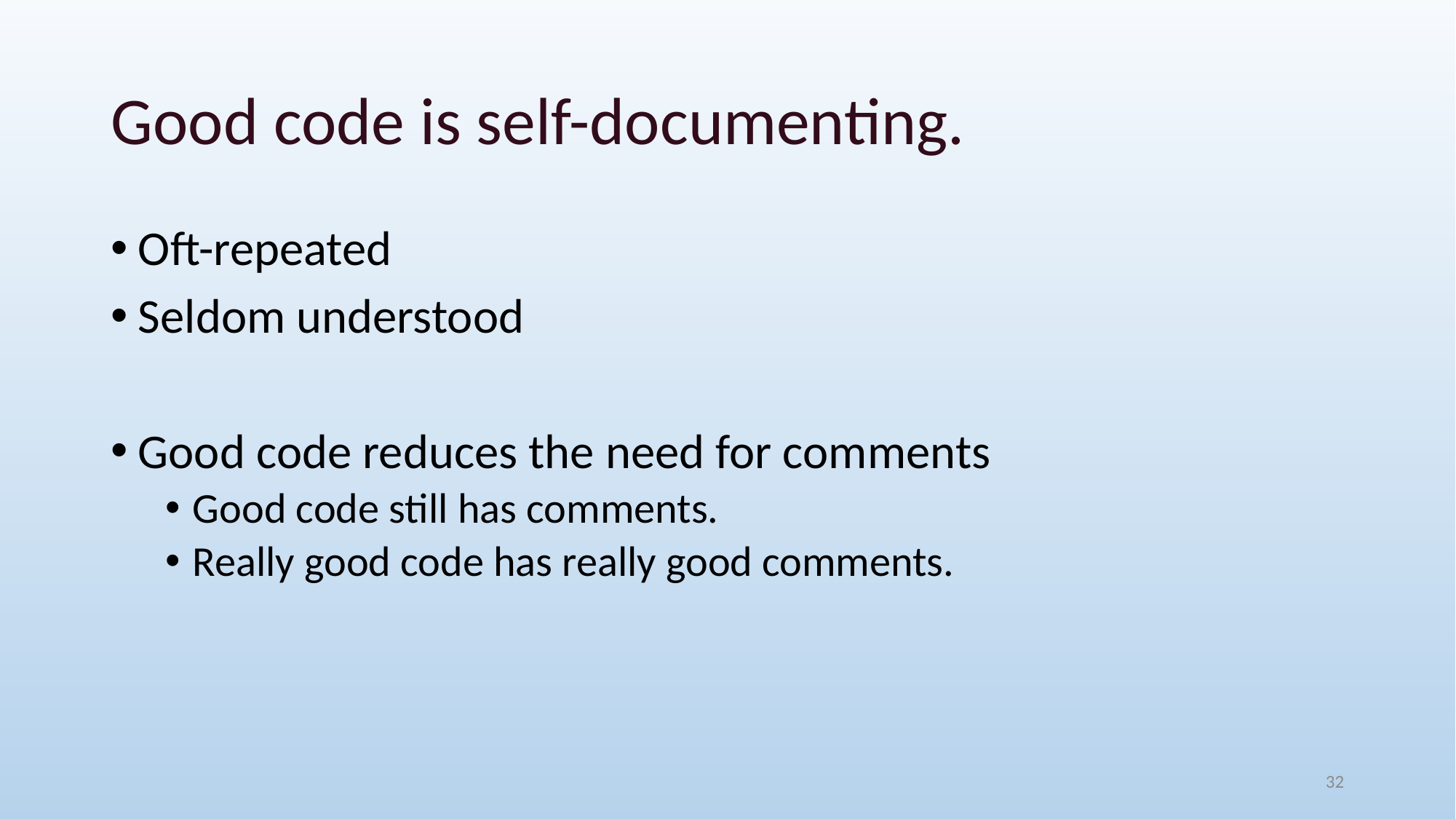

# Good code is self-documenting.
Oft-repeated
Seldom understood

Good code reduces the need for comments
Good code still has comments.
Really good code has really good comments.
32